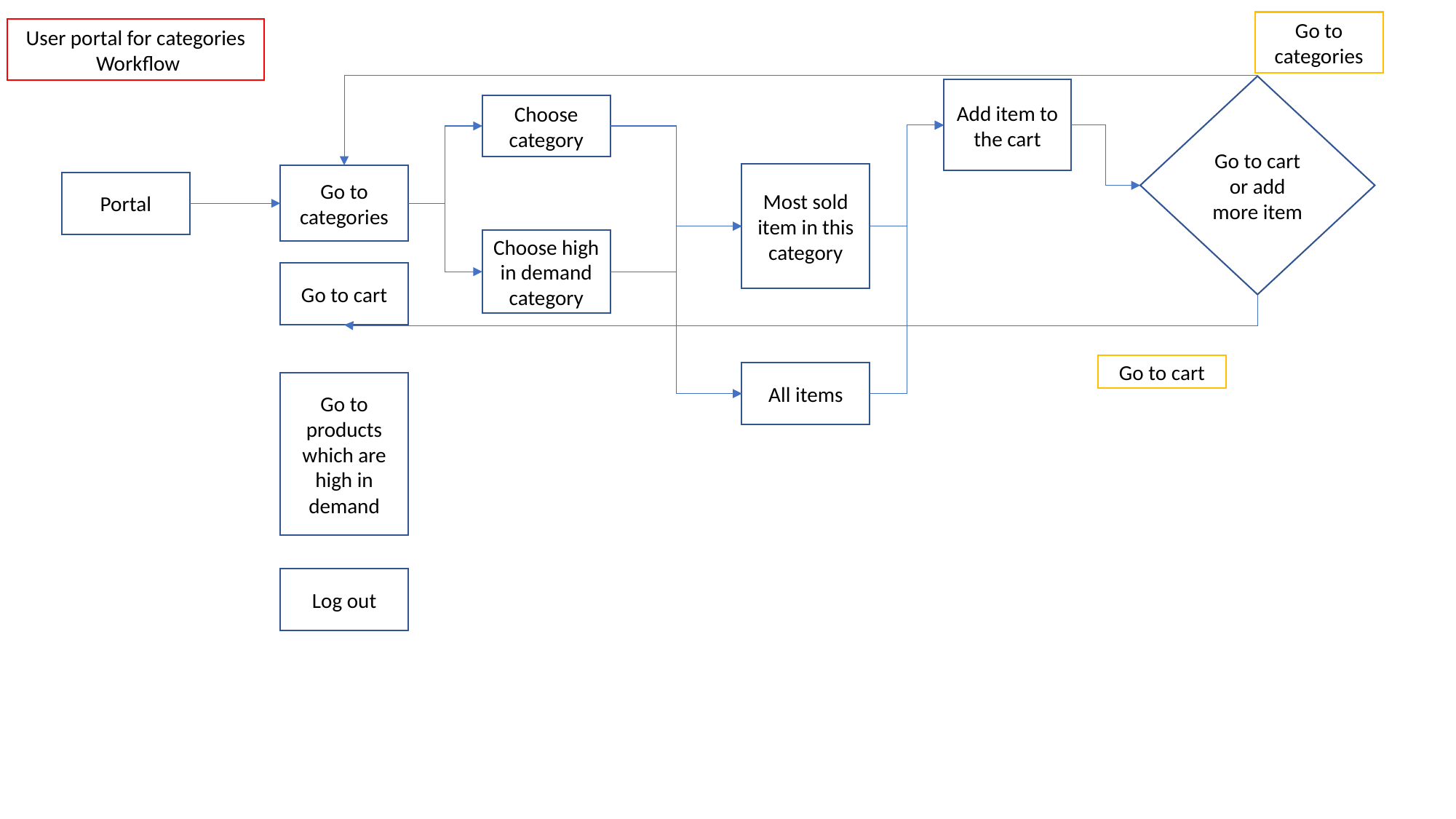

Go to categories
User portal for categories
 Workflow
Go to cart or add more item
Add item to the cart
Choose category
Most sold item in this category
Go to categories
Portal
Choose high in demand category
Go to cart
Go to cart
All items
Go to products which are high in demand
Log out